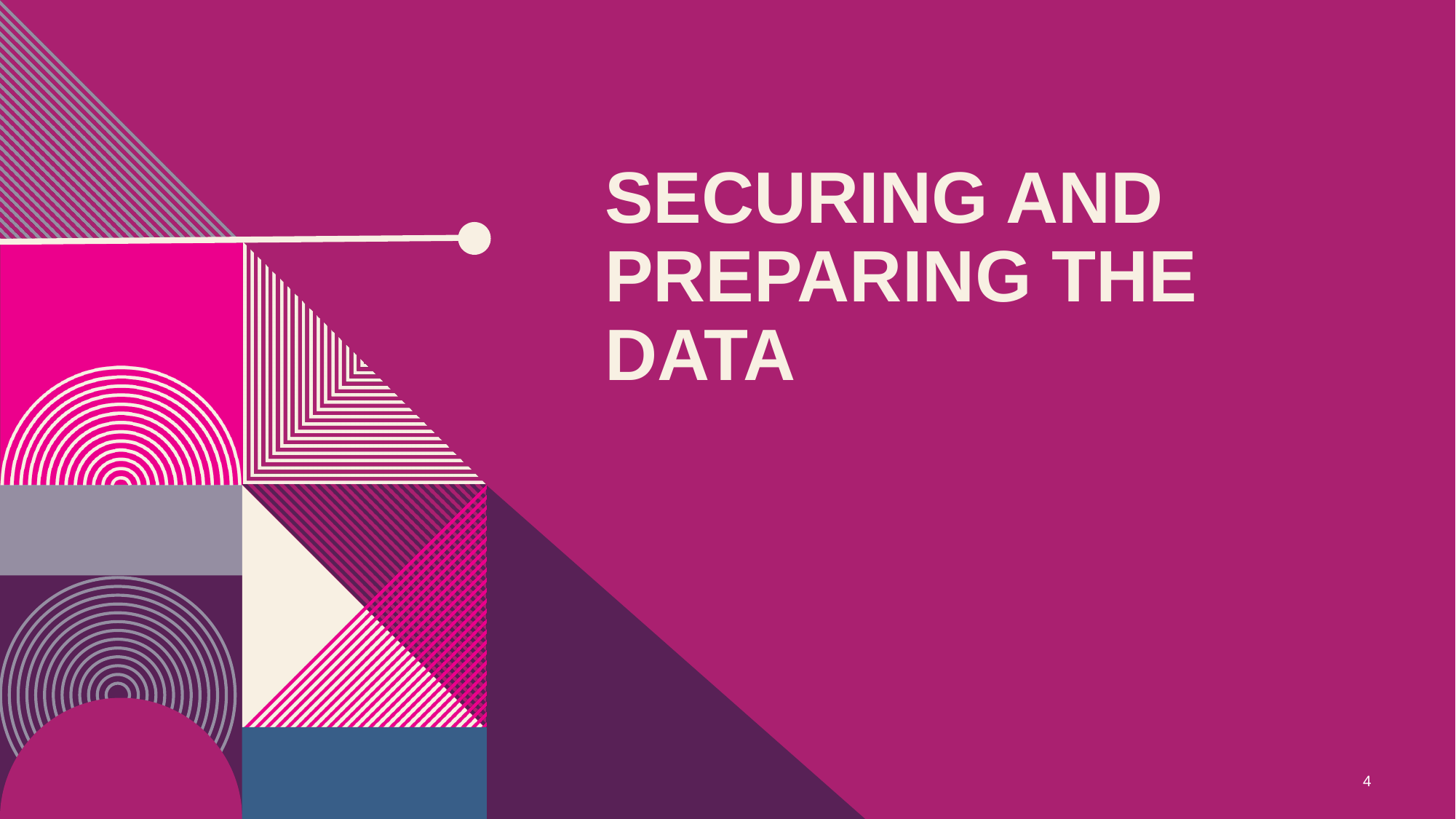

# Securing and preparing the data

4